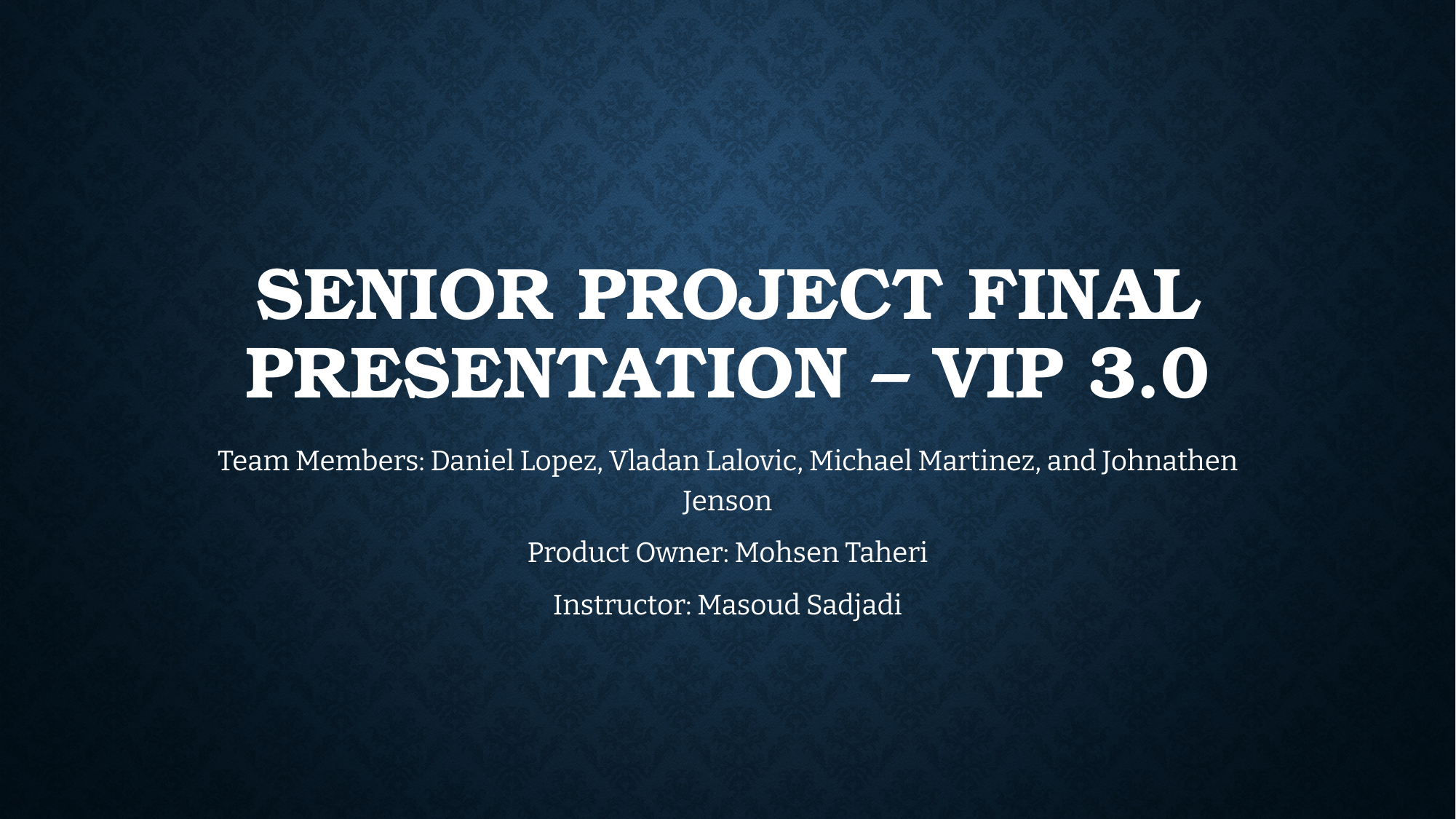

# Senior project final presentation – vip 3.0
Team Members: Daniel Lopez, Vladan Lalovic, Michael Martinez, and Johnathen Jenson
Product Owner: Mohsen Taheri
Instructor: Masoud Sadjadi